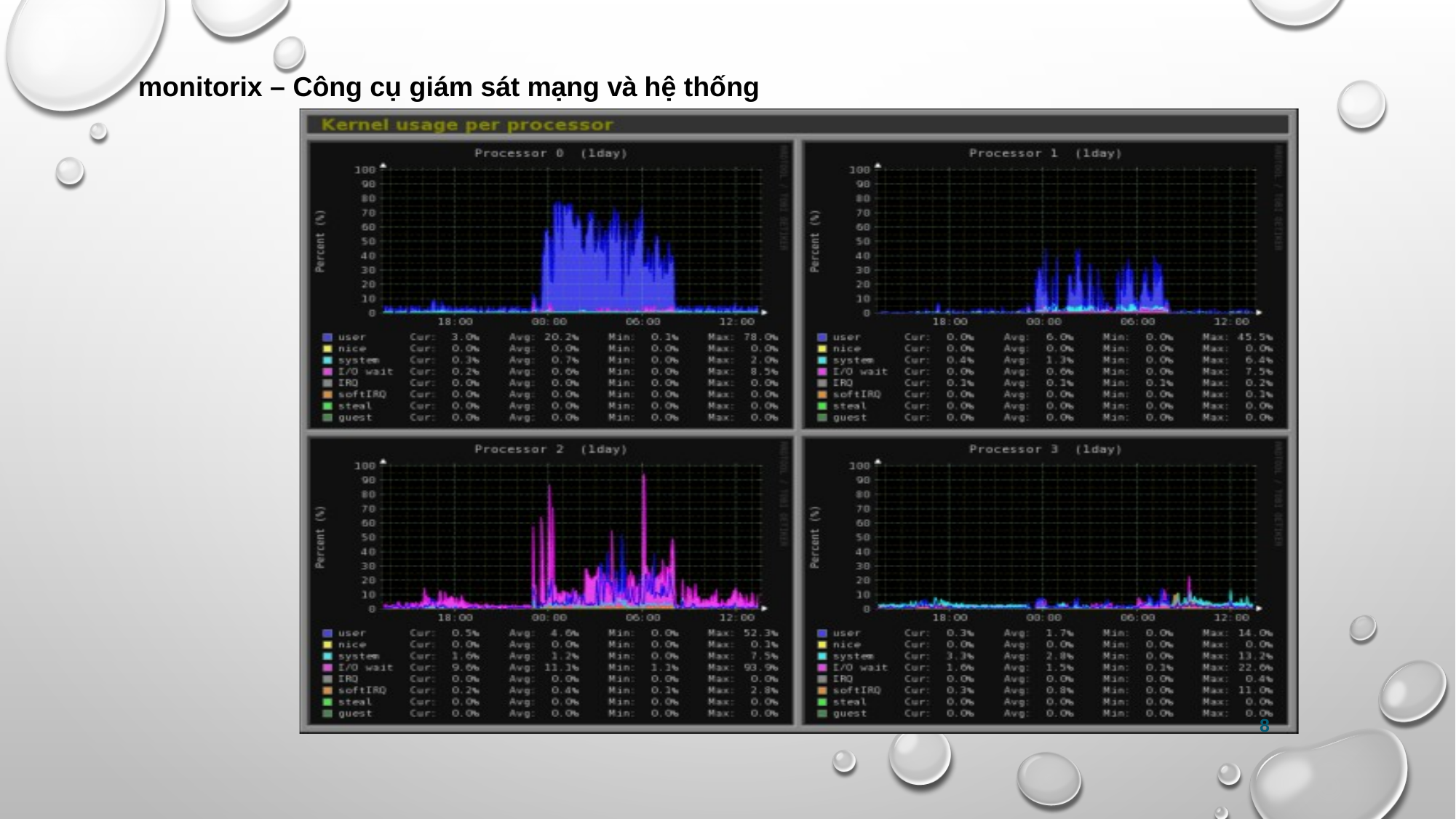

monitorix – Công cụ giám sát mạng và hệ thống

8